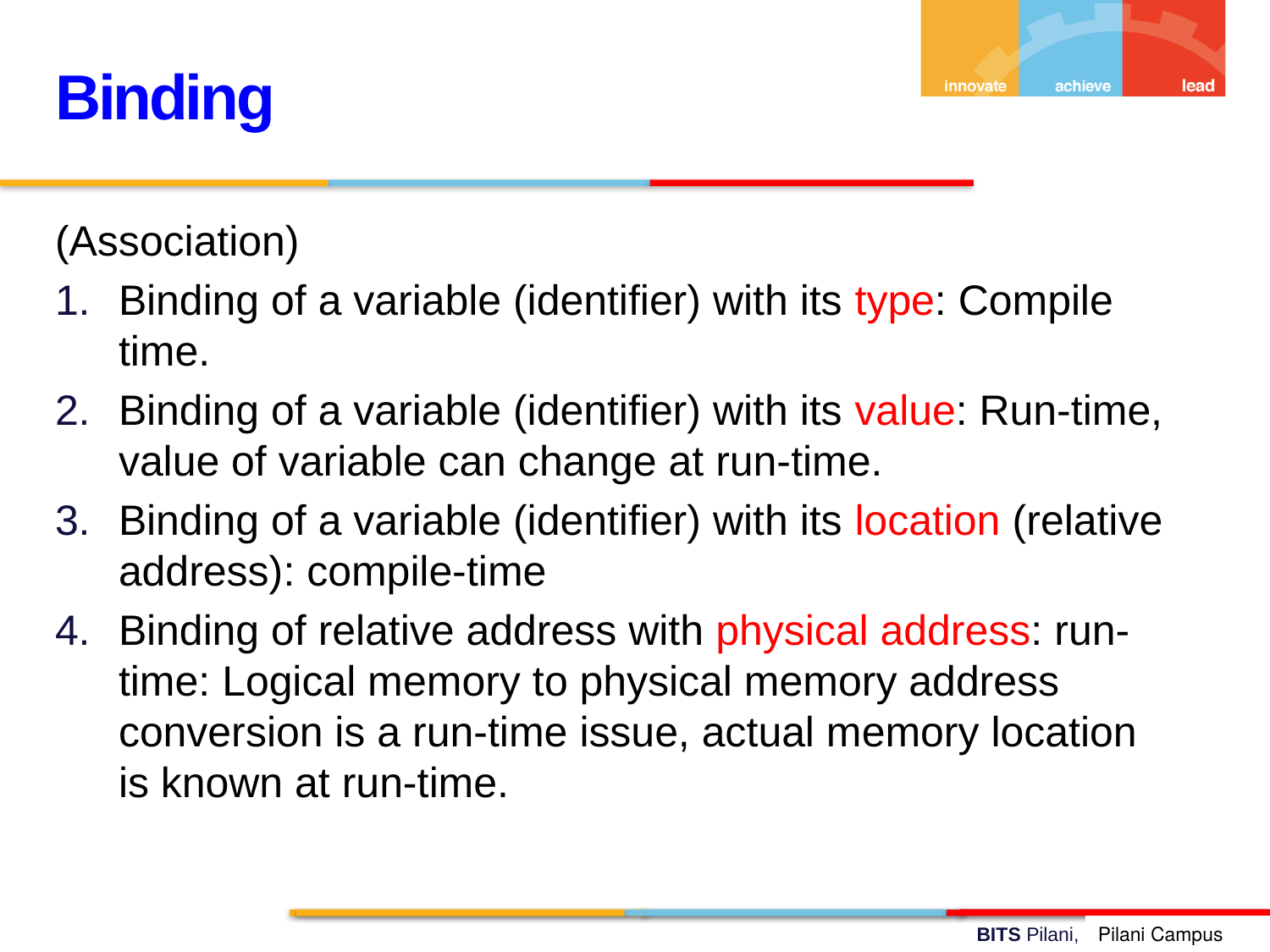

Binding
(Association)
Binding of a variable (identifier) with its type: Compile time.
Binding of a variable (identifier) with its value: Run-time, value of variable can change at run-time.
Binding of a variable (identifier) with its location (relative address): compile-time
Binding of relative address with physical address: run-time: Logical memory to physical memory address conversion is a run-time issue, actual memory location is known at run-time.

Pilani Campus